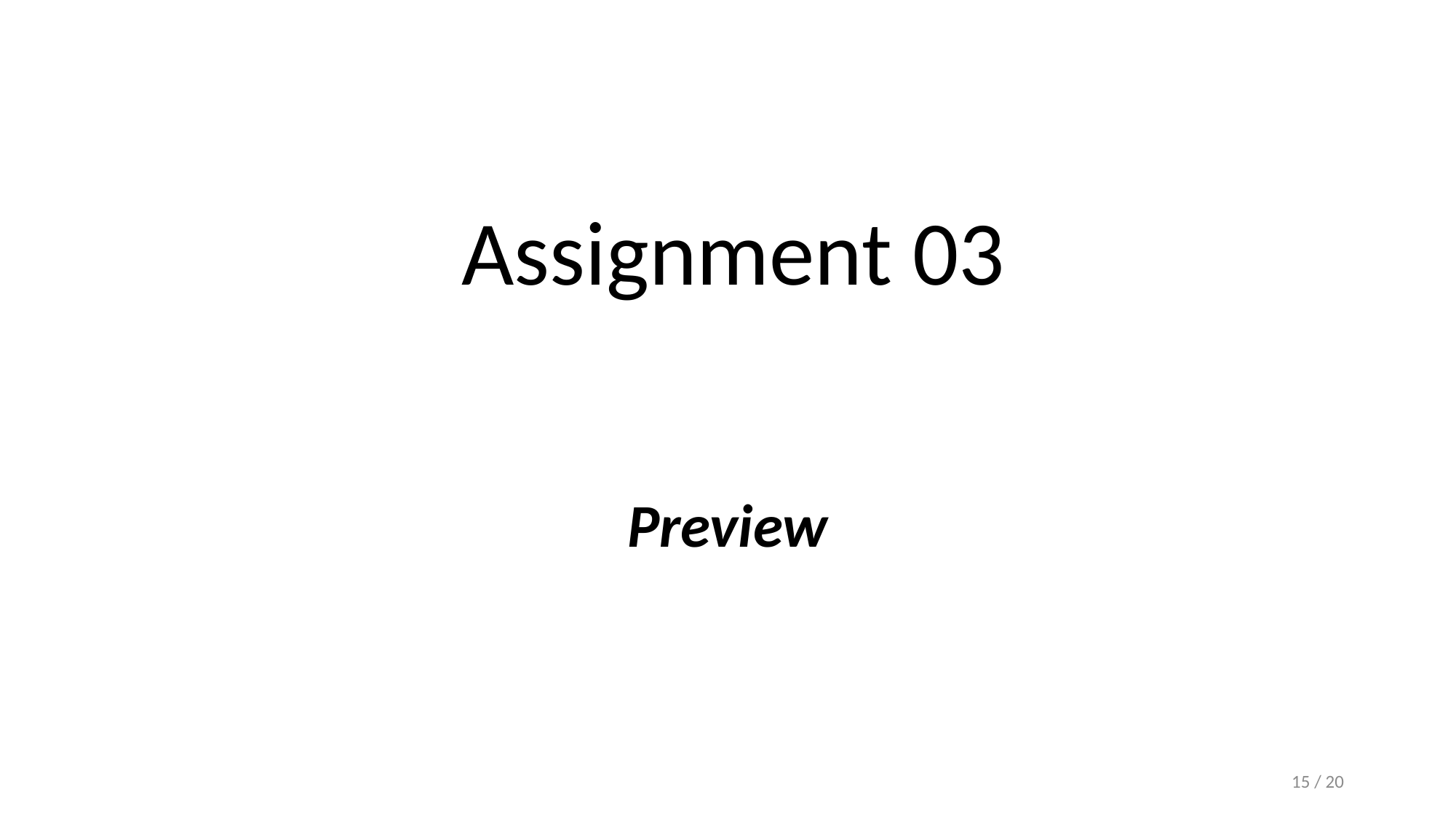

# Assignment 03

Preview
15 / 20